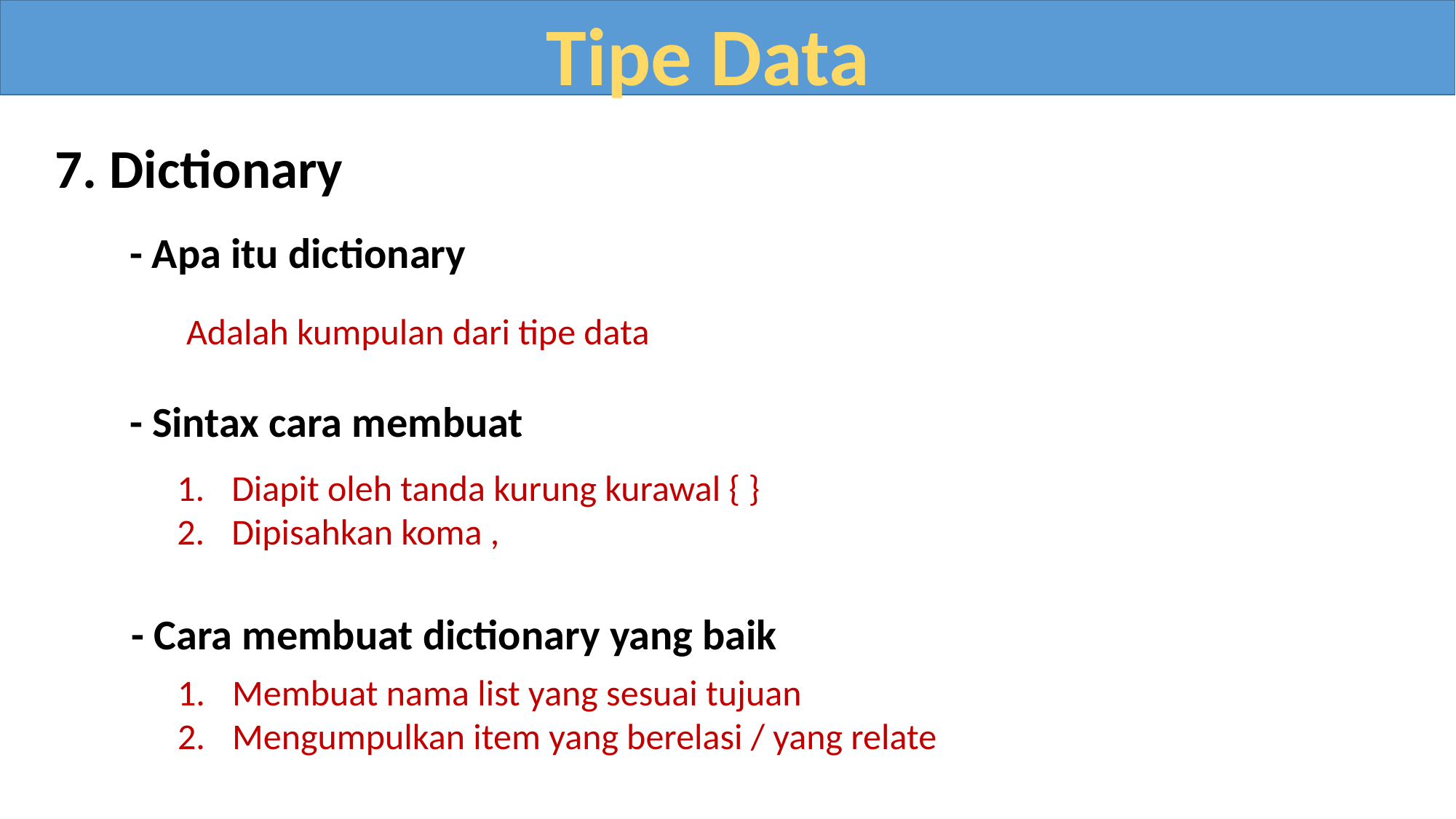

Tipe Data
7. Dictionary
- Apa itu dictionary
Adalah kumpulan dari tipe data
- Sintax cara membuat
Diapit oleh tanda kurung kurawal { }
Dipisahkan koma ,
- Cara membuat dictionary yang baik
Membuat nama list yang sesuai tujuan
Mengumpulkan item yang berelasi / yang relate